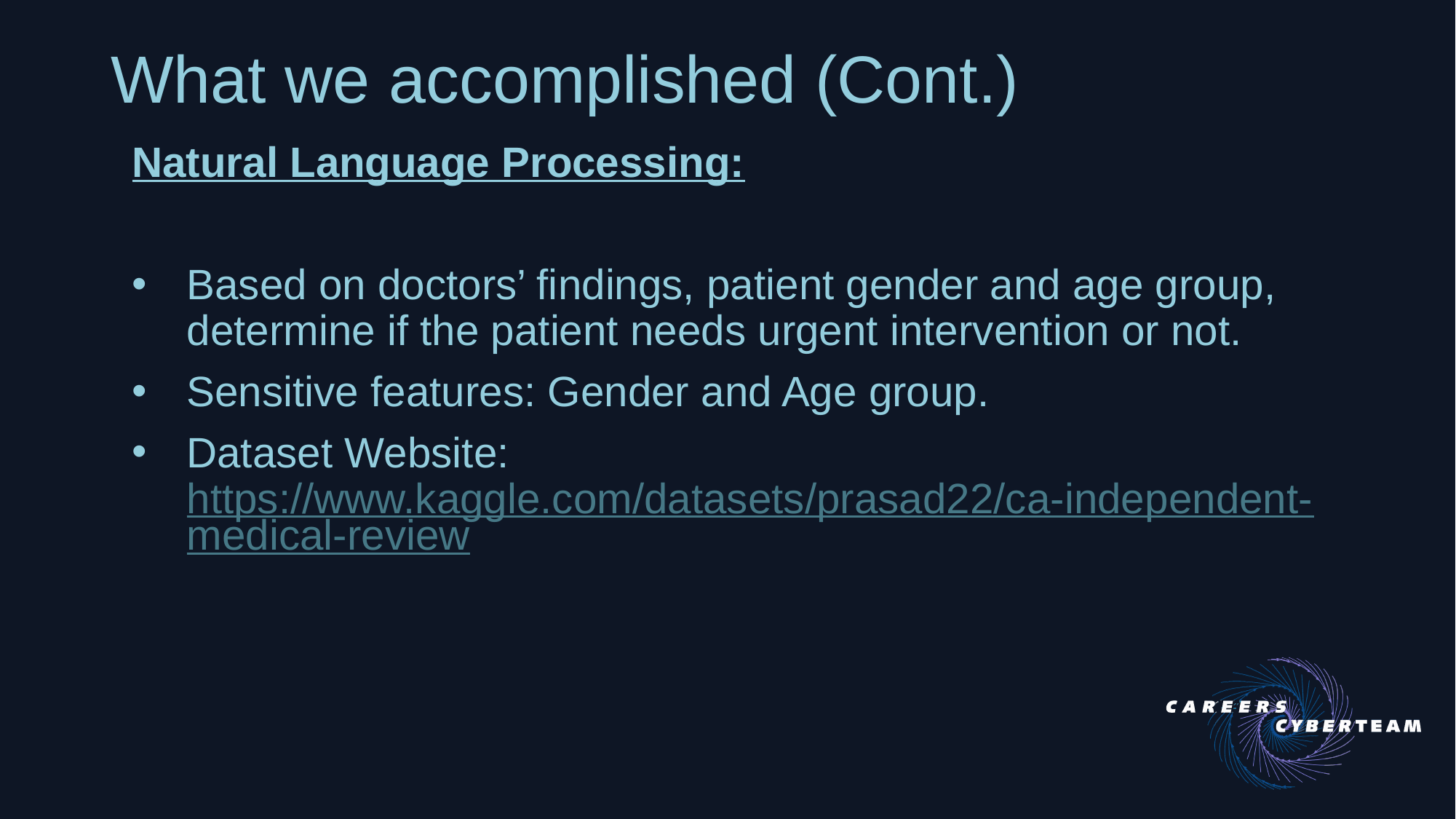

# What we accomplished (Cont.)
Natural Language Processing:

Based on doctors’ findings, patient gender and age group, determine if the patient needs urgent intervention or not.
Sensitive features: Gender and Age group.
Dataset Website: https://www.kaggle.com/datasets/prasad22/ca-independent-medical-review